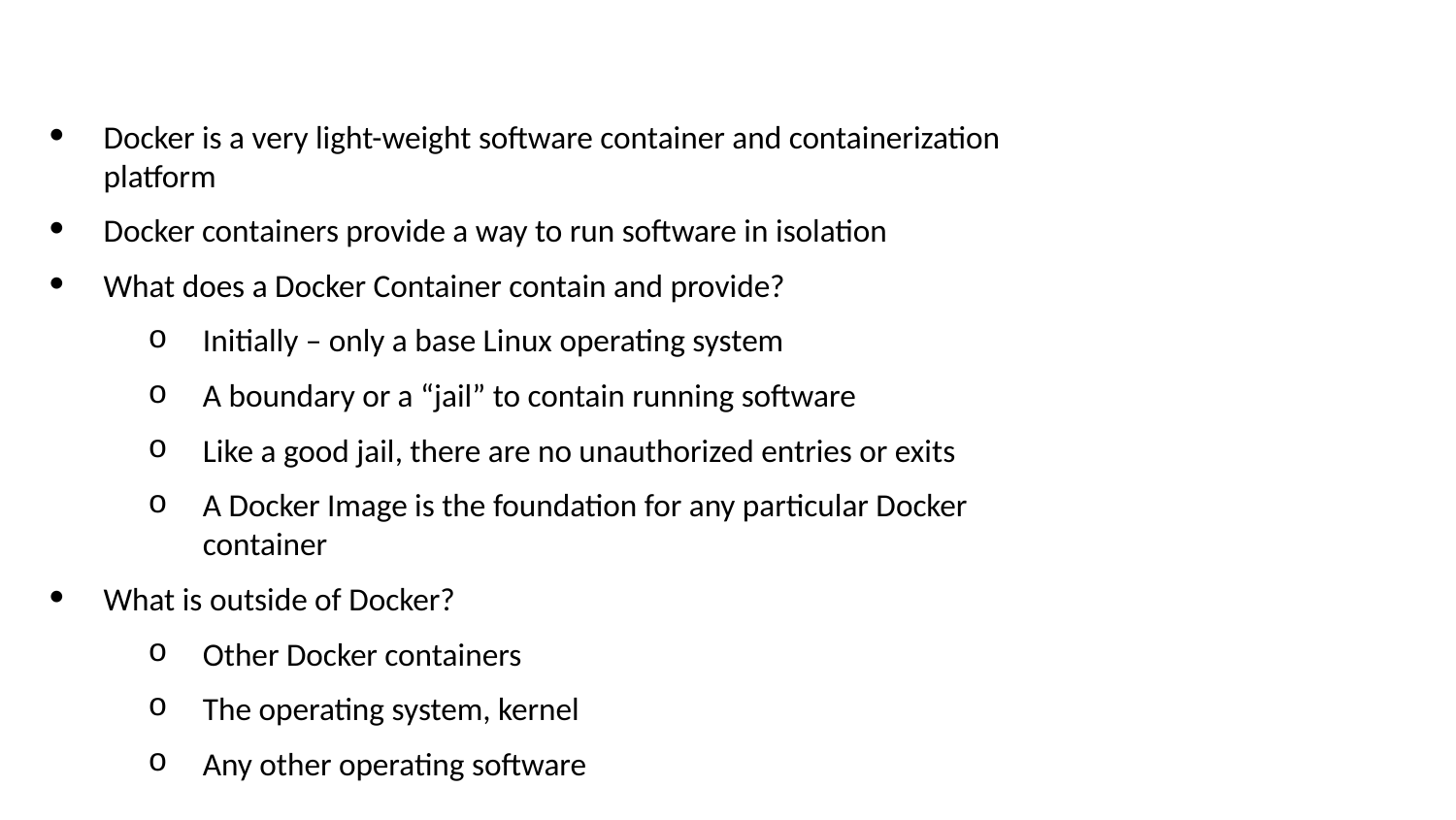

# Docker
Docker is a very light-weight software container and containerization platform
Docker containers provide a way to run software in isolation
What does a Docker Container contain and provide?
Initially – only a base Linux operating system
A boundary or a “jail” to contain running software
Like a good jail, there are no unauthorized entries or exits
A Docker Image is the foundation for any particular Docker container
What is outside of Docker?
Other Docker containers
The operating system, kernel
Any other operating software